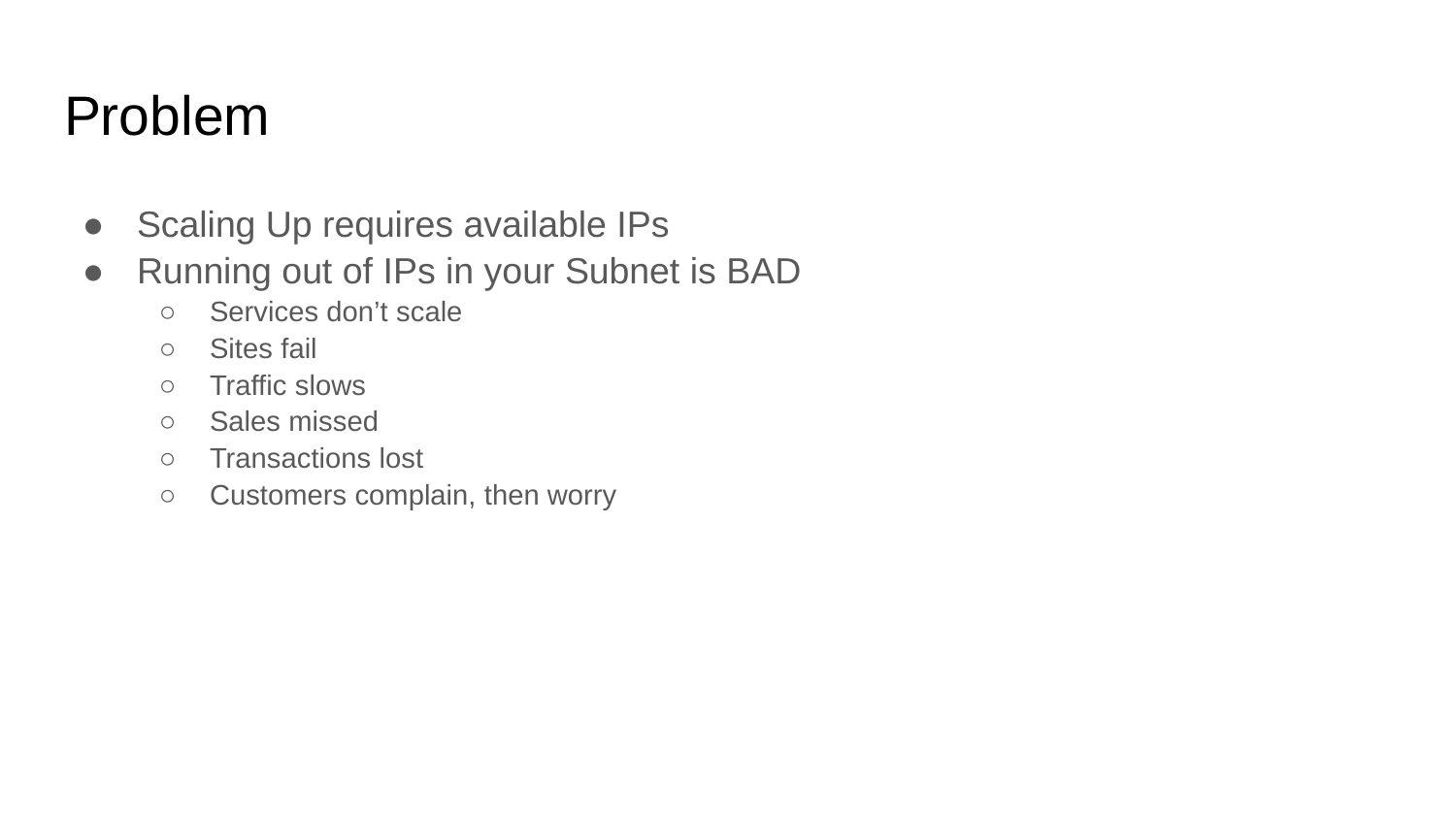

# Problem
Scaling Up requires available IPs
Running out of IPs in your Subnet is BAD
Services don’t scale
Sites fail
Traffic slows
Sales missed
Transactions lost
Customers complain, then worry